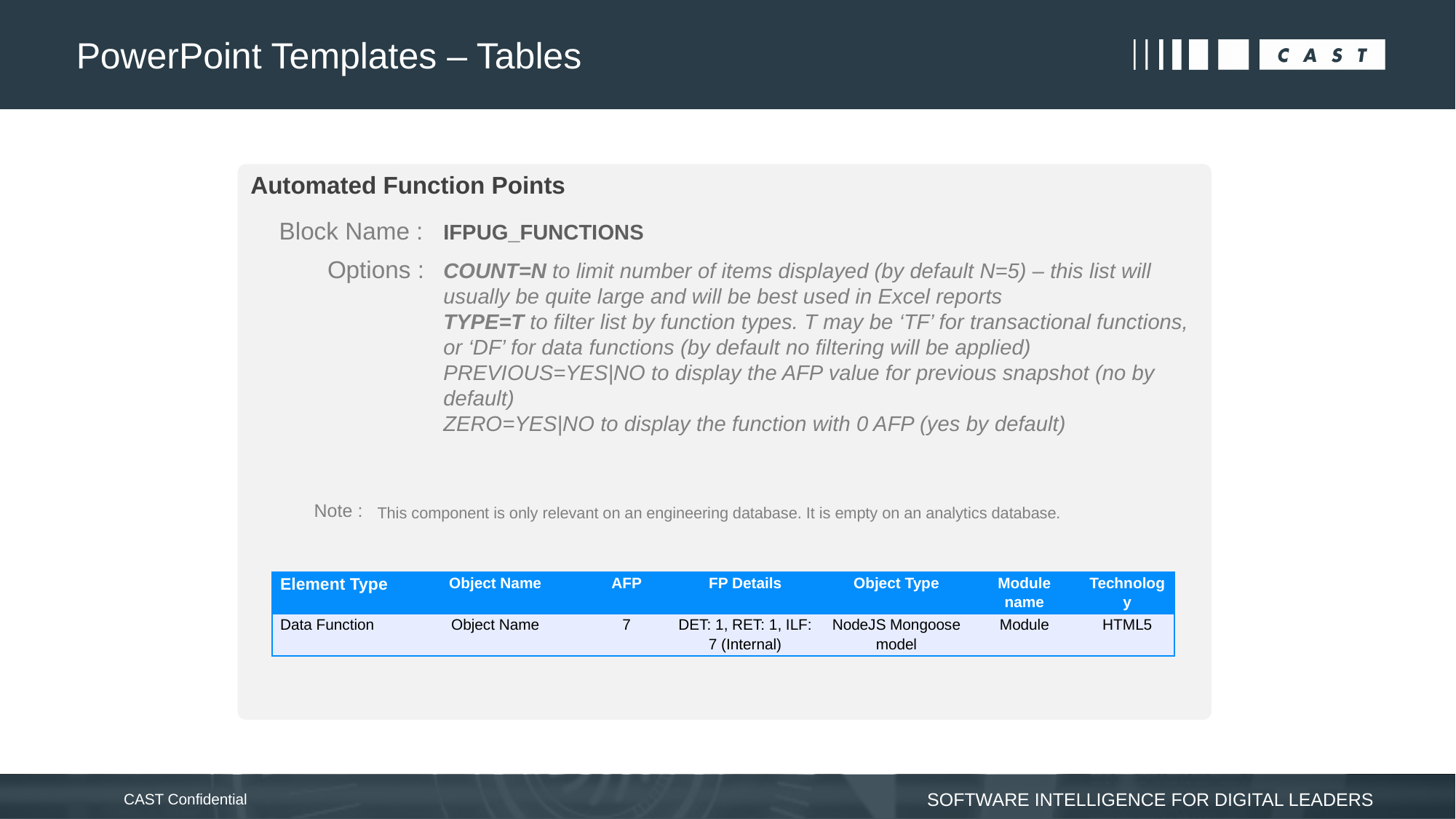

# PowerPoint Templates – Tables
Automated Function Points

Block Name :
IFPUG_FUNCTIONS
Options :
COUNT=N to limit number of items displayed (by default N=5) – this list will usually be quite large and will be best used in Excel reports
TYPE=T to filter list by function types. T may be ‘TF’ for transactional functions, or ‘DF’ for data functions (by default no filtering will be applied)
PREVIOUS=YES|NO to display the AFP value for previous snapshot (no by default)
ZERO=YES|NO to display the function with 0 AFP (yes by default)
Note :
This component is only relevant on an engineering database. It is empty on an analytics database.
| Element Type | Object Name | AFP | FP Details | Object Type | Module name | Technology |
| --- | --- | --- | --- | --- | --- | --- |
| Data Function | Object Name | 7 | DET: 1, RET: 1, ILF: 7 (Internal) | NodeJS Mongoose model | Module | HTML5 |